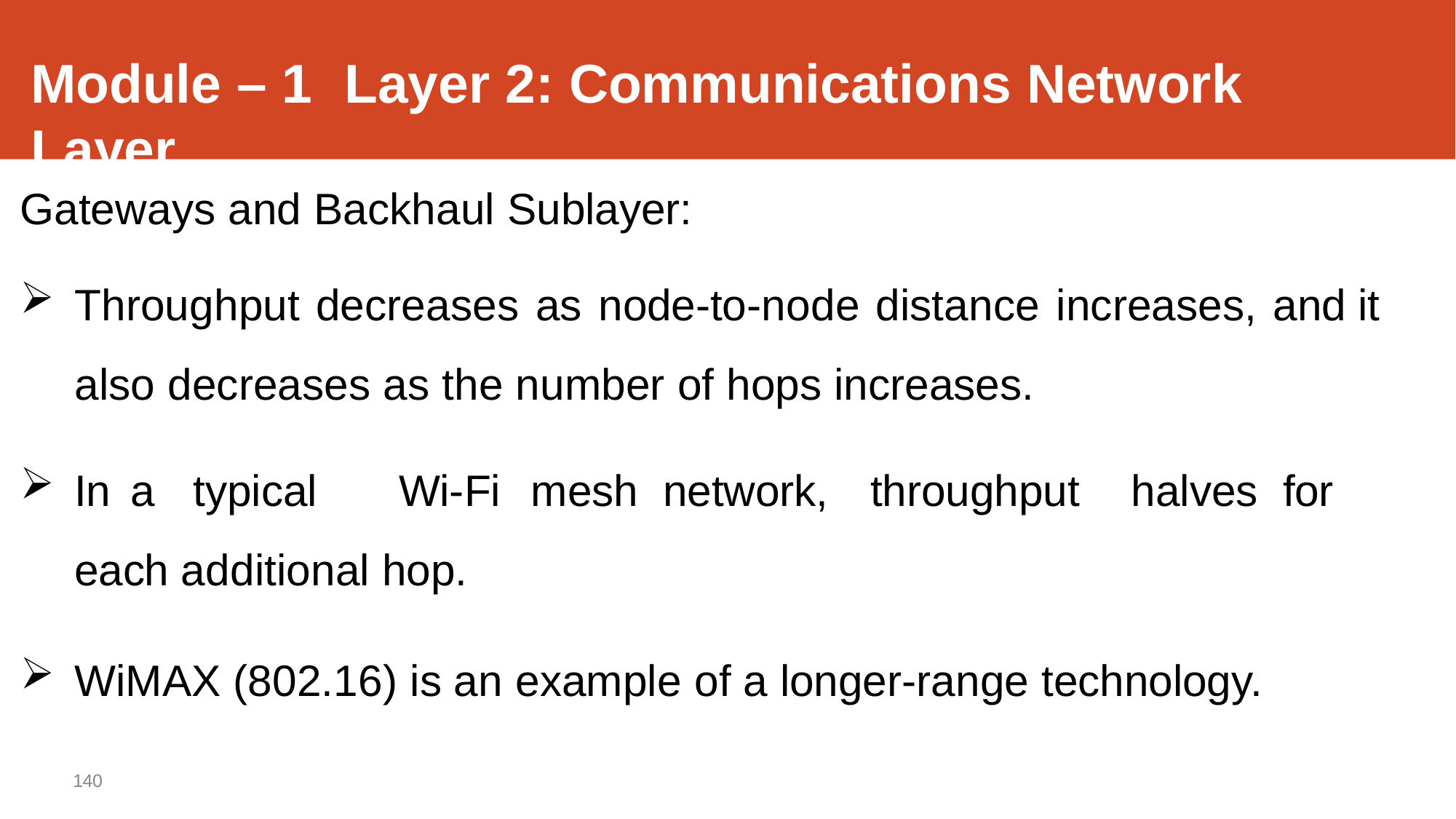

# Module – 1	Layer 2: Communications Network Layer
Gateways and Backhaul Sublayer:
Throughput decreases as node-to-node distance increases, and it also decreases as the number of hops increases.
In	a	typical	Wi-Fi	mesh	network,	throughput	halves	for	each additional hop.
WiMAX (802.16) is an example of a longer-range technology.
140